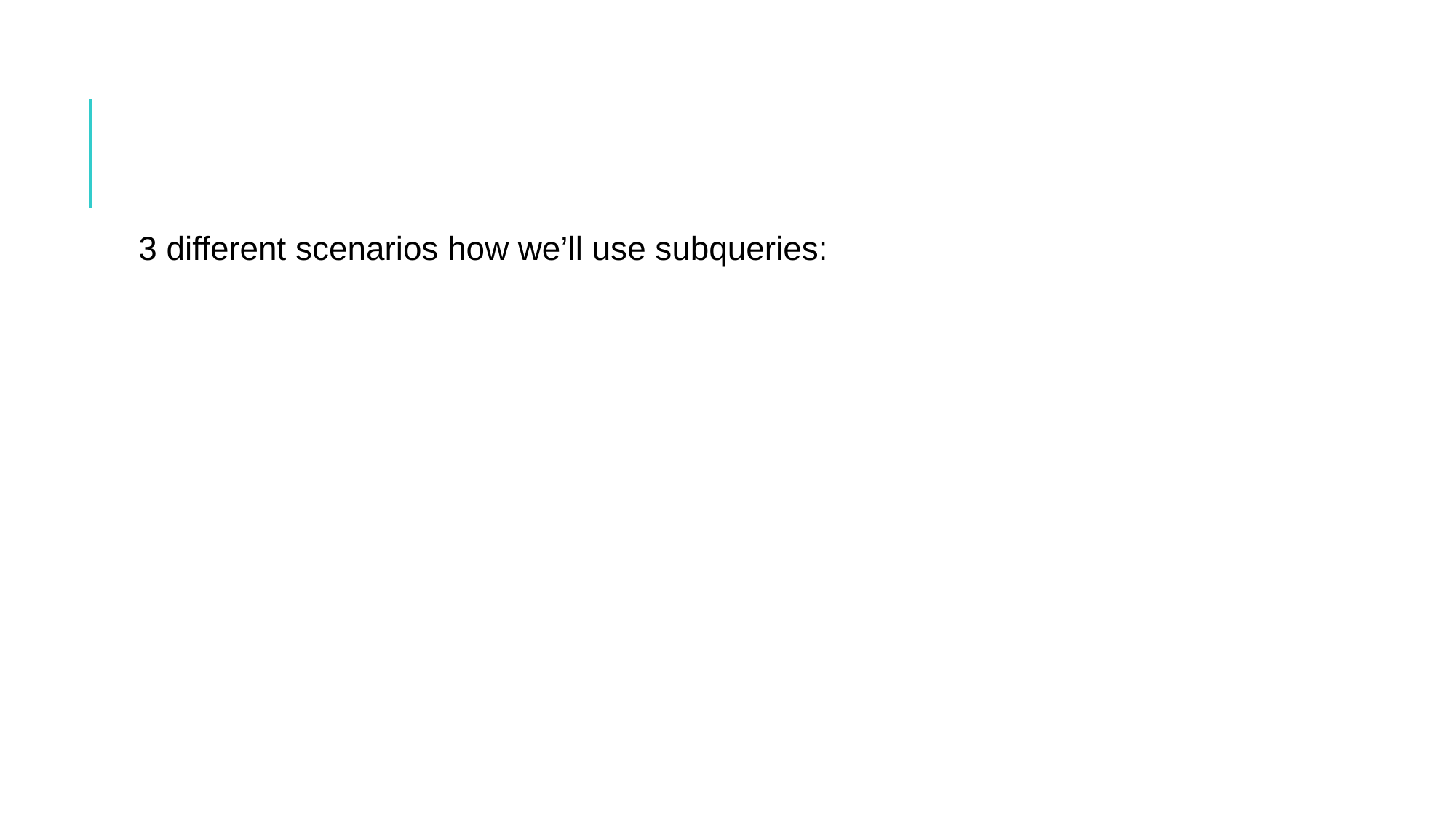

#
3 different scenarios how we’ll use subqueries: